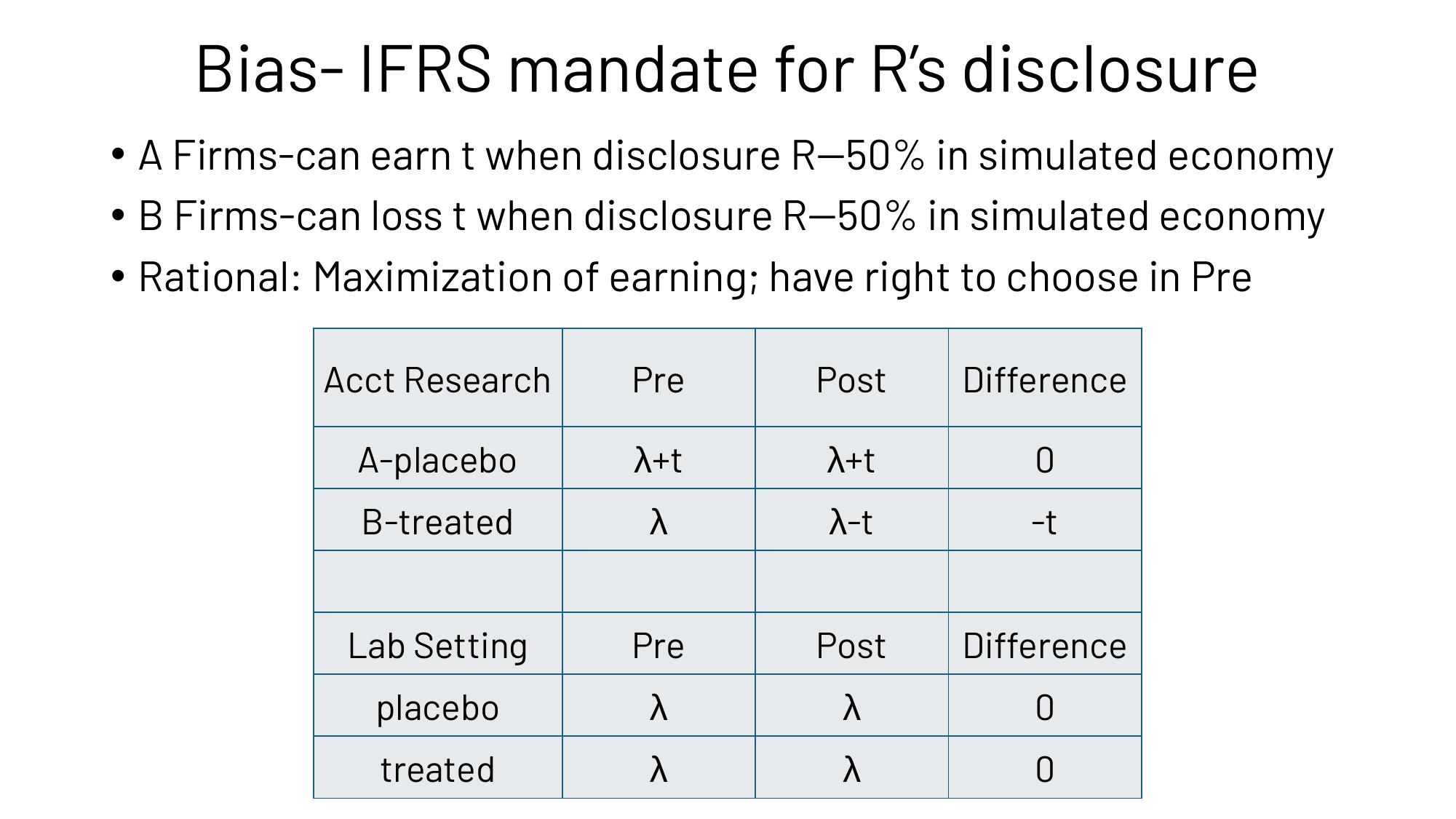

# Bias- IFRS mandate for R’s disclosure
A Firms-can earn t when disclosure R--50% in simulated economy
B Firms-can loss t when disclosure R--50% in simulated economy
Rational: Maximization of earning; have right to choose in Pre

| Acct Research | Pre | Post | Difference |
| --- | --- | --- | --- |
| A-placebo | λ+t | λ+t | 0 |
| B-treated | λ | λ-t | -t |
|  |  |  |  |
| Lab Setting | Pre | Post | Difference |
| placebo | λ | λ | 0 |
| treated | λ | λ | 0 |